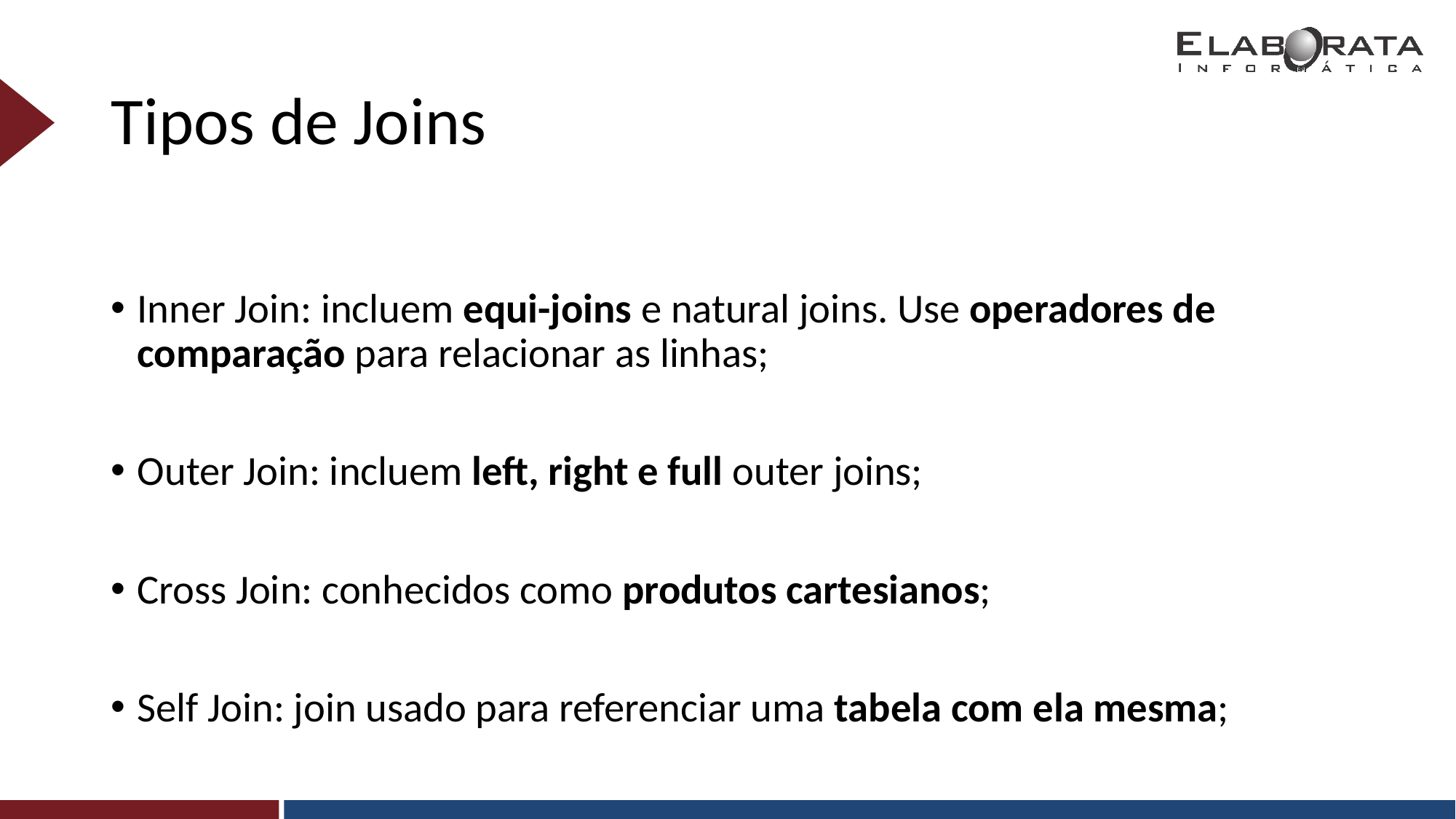

# Tipos de Joins

Inner Join: incluem equi-joins e natural joins. Use operadores de comparação para relacionar as linhas;

Outer Join: incluem left, right e full outer joins;

Cross Join: conhecidos como produtos cartesianos;

Self Join: join usado para referenciar uma tabela com ela mesma;